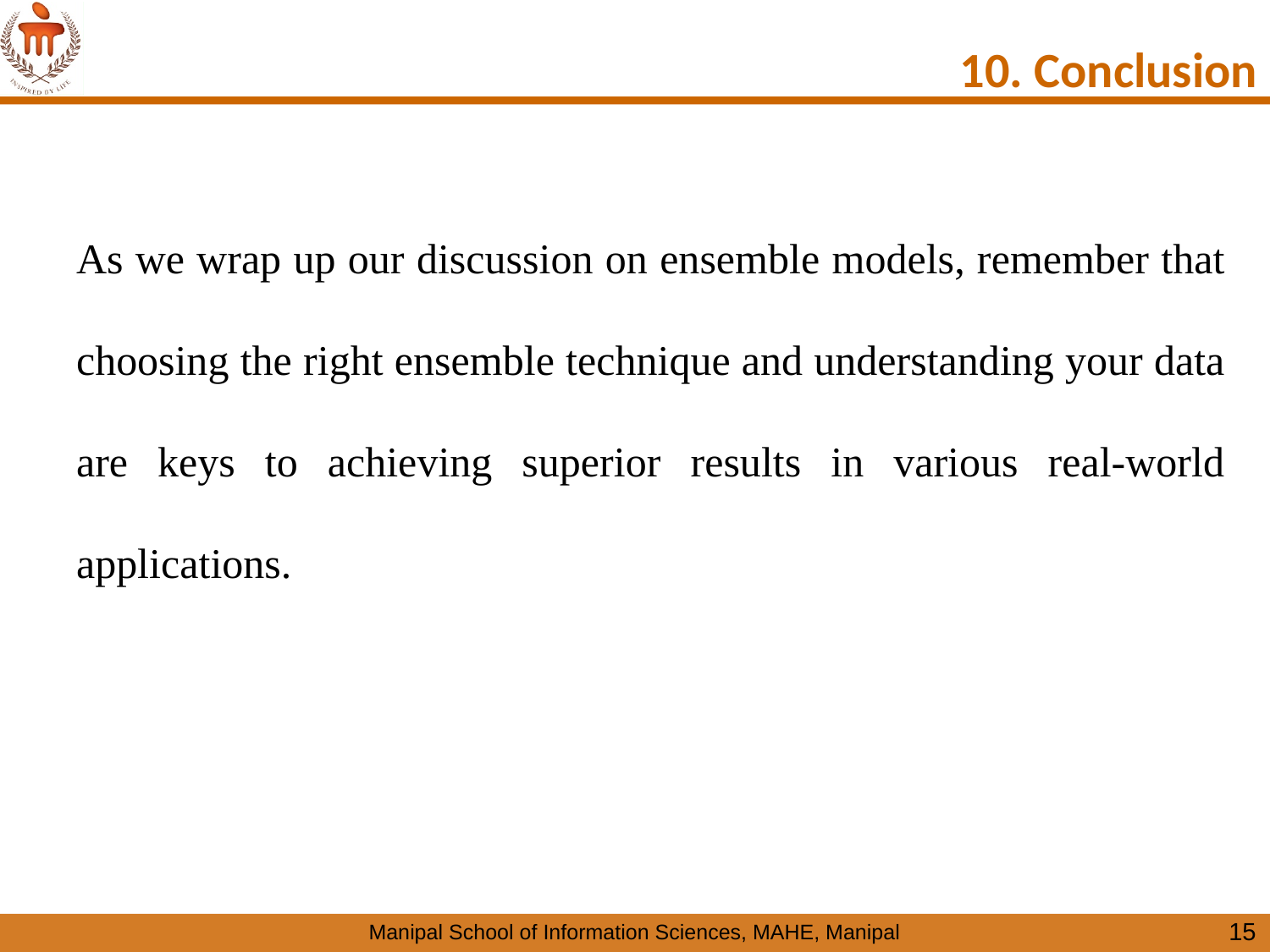

# 10. Conclusion
As we wrap up our discussion on ensemble models, remember that choosing the right ensemble technique and understanding your data are keys to achieving superior results in various real-world applications.
15